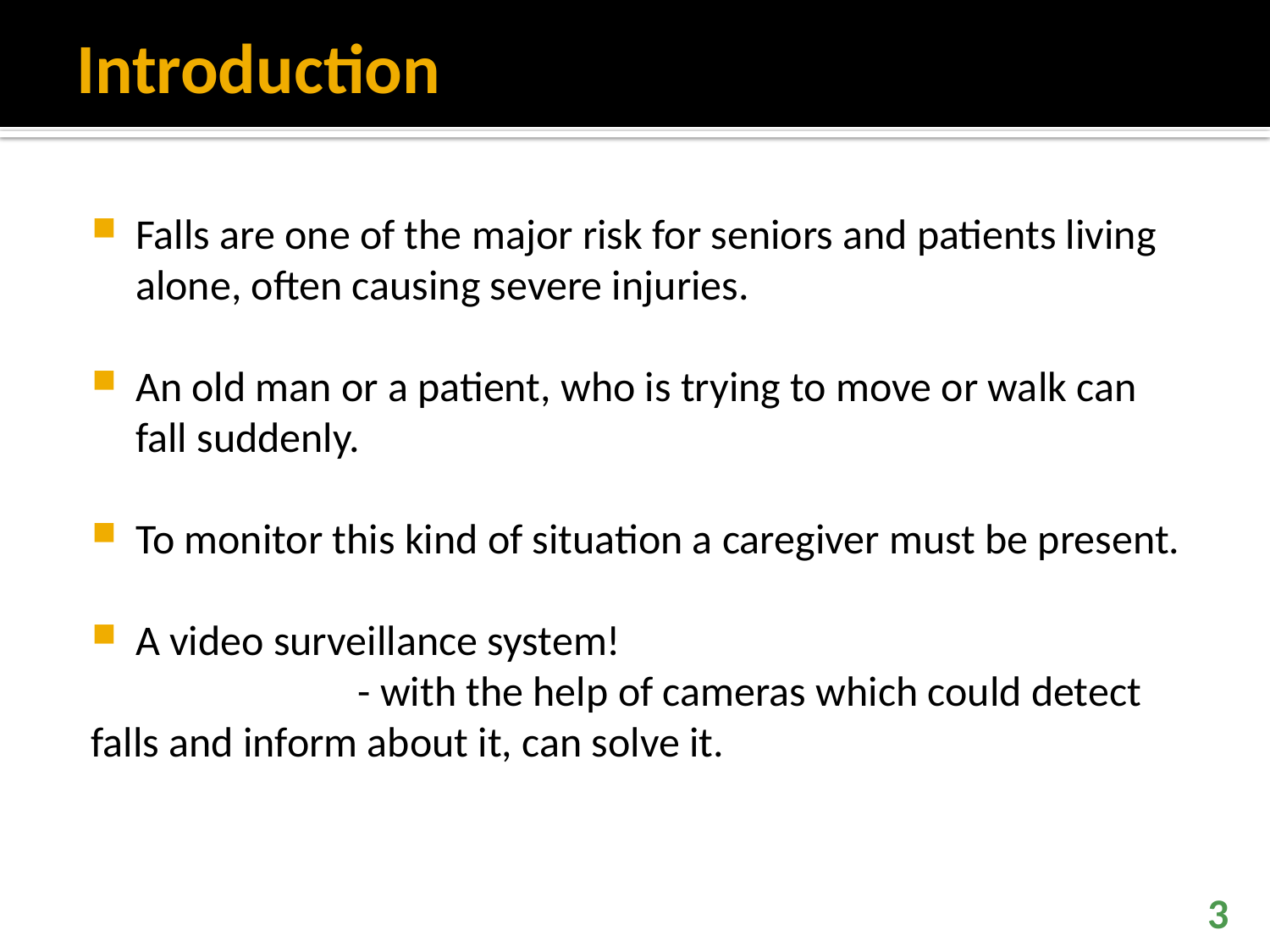

# Introduction
Falls are one of the major risk for seniors and patients living alone, often causing severe injuries.

An old man or a patient, who is trying to move or walk can fall suddenly.

To monitor this kind of situation a caregiver must be present.

A video surveillance system!
                            - with the help of cameras which could detect falls and inform about it, can solve it.

3